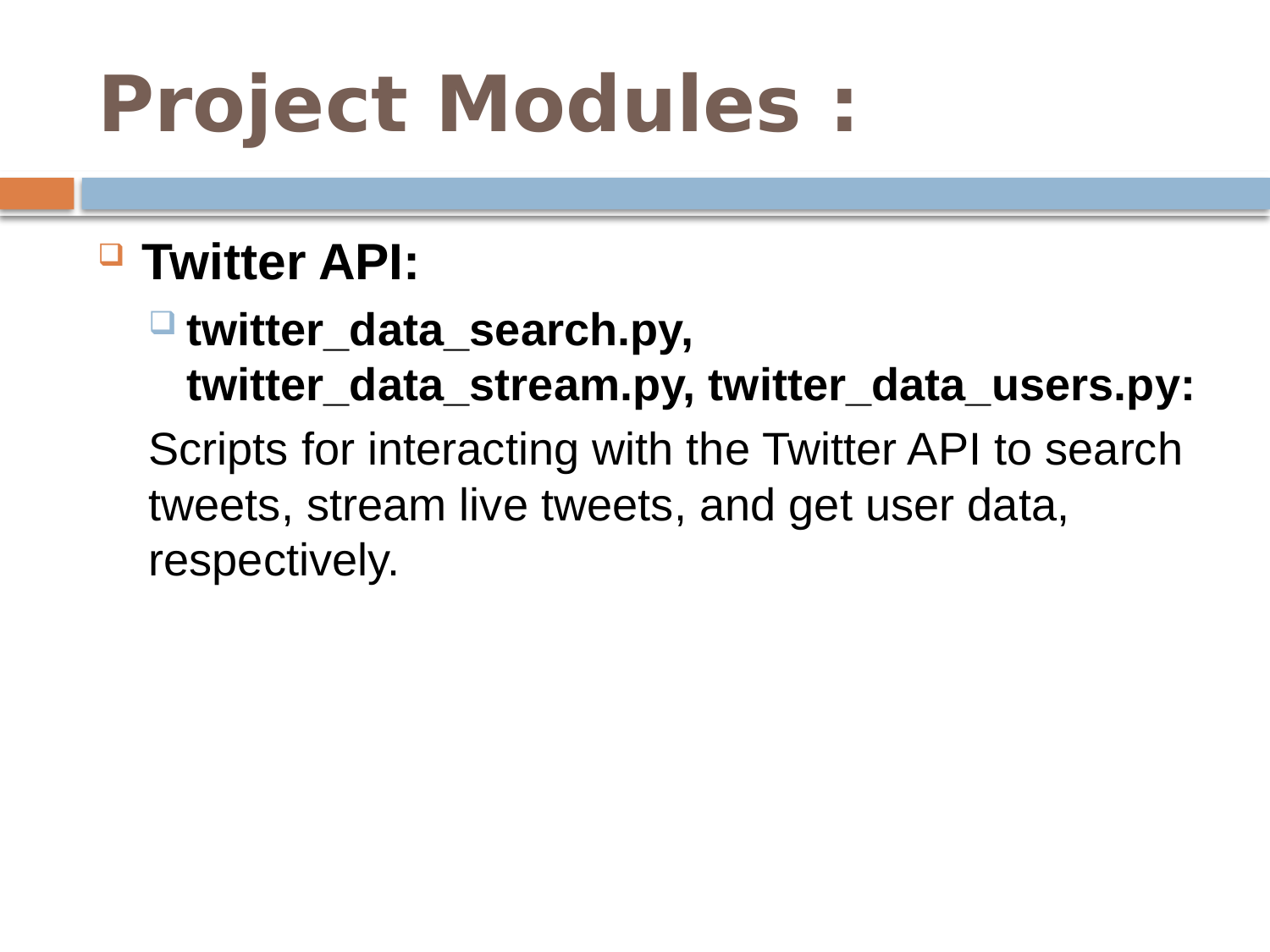

# Project Modules :
Twitter API:
twitter_data_search.py, twitter_data_stream.py, twitter_data_users.py:
Scripts for interacting with the Twitter API to search tweets, stream live tweets, and get user data, respectively.